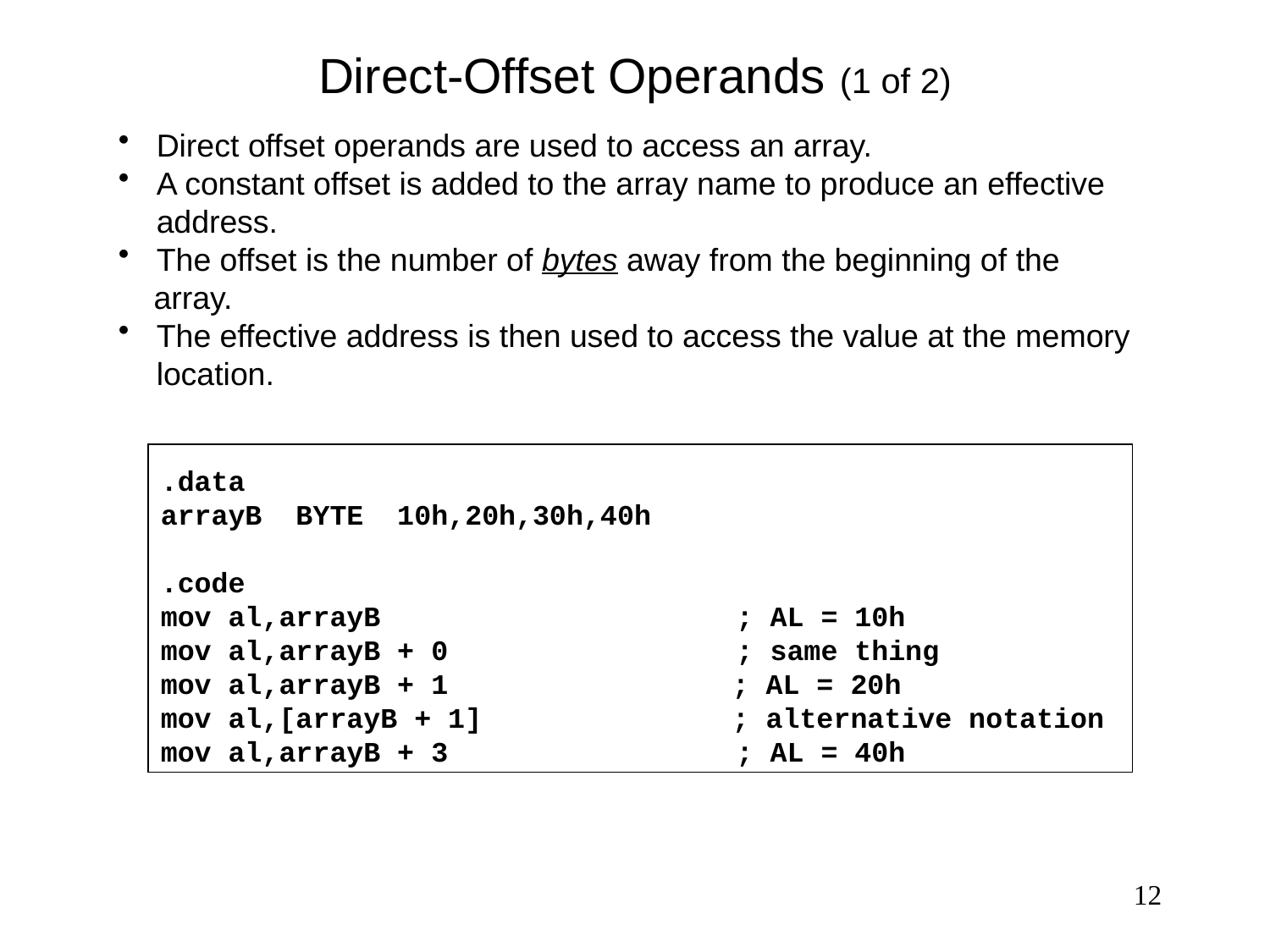

# Direct-Offset Operands (1 of 2)
Direct offset operands are used to access an array.
A constant offset is added to the array name to produce an effective address.
The offset is the number of bytes away from the beginning of the
    array.
The effective address is then used to access the value at the memory location.
.data
arrayB  BYTE  10h,20h,30h,40h

.code
mov al,arrayB	    ; AL = 10h
mov al,arrayB + 0	    ; same thing
mov al,arrayB + 1		; AL = 20h
mov al,[arrayB + 1]		; alternative notation
mov al,arrayB + 3	    ; AL = 40h
12